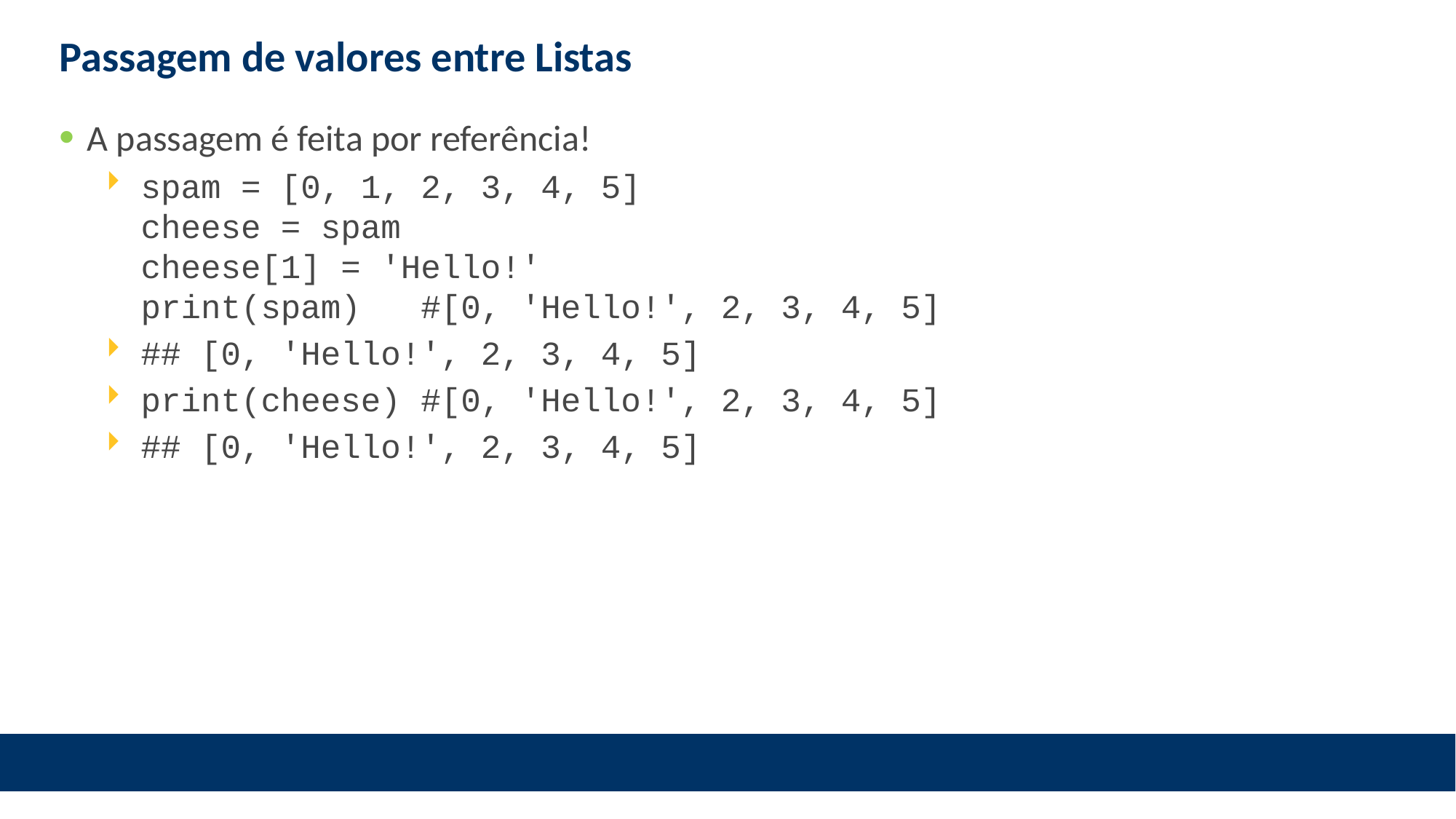

# Passagem de valores entre Listas
A passagem é feita por referência!
spam = [0, 1, 2, 3, 4, 5]
cheese = spam
cheese[1] = 'Hello!'
print(spam)   #[0, 'Hello!', 2, 3, 4, 5]
## [0, 'Hello!', 2, 3, 4, 5]
print(cheese) #[0, 'Hello!', 2, 3, 4, 5]
## [0, 'Hello!', 2, 3, 4, 5]